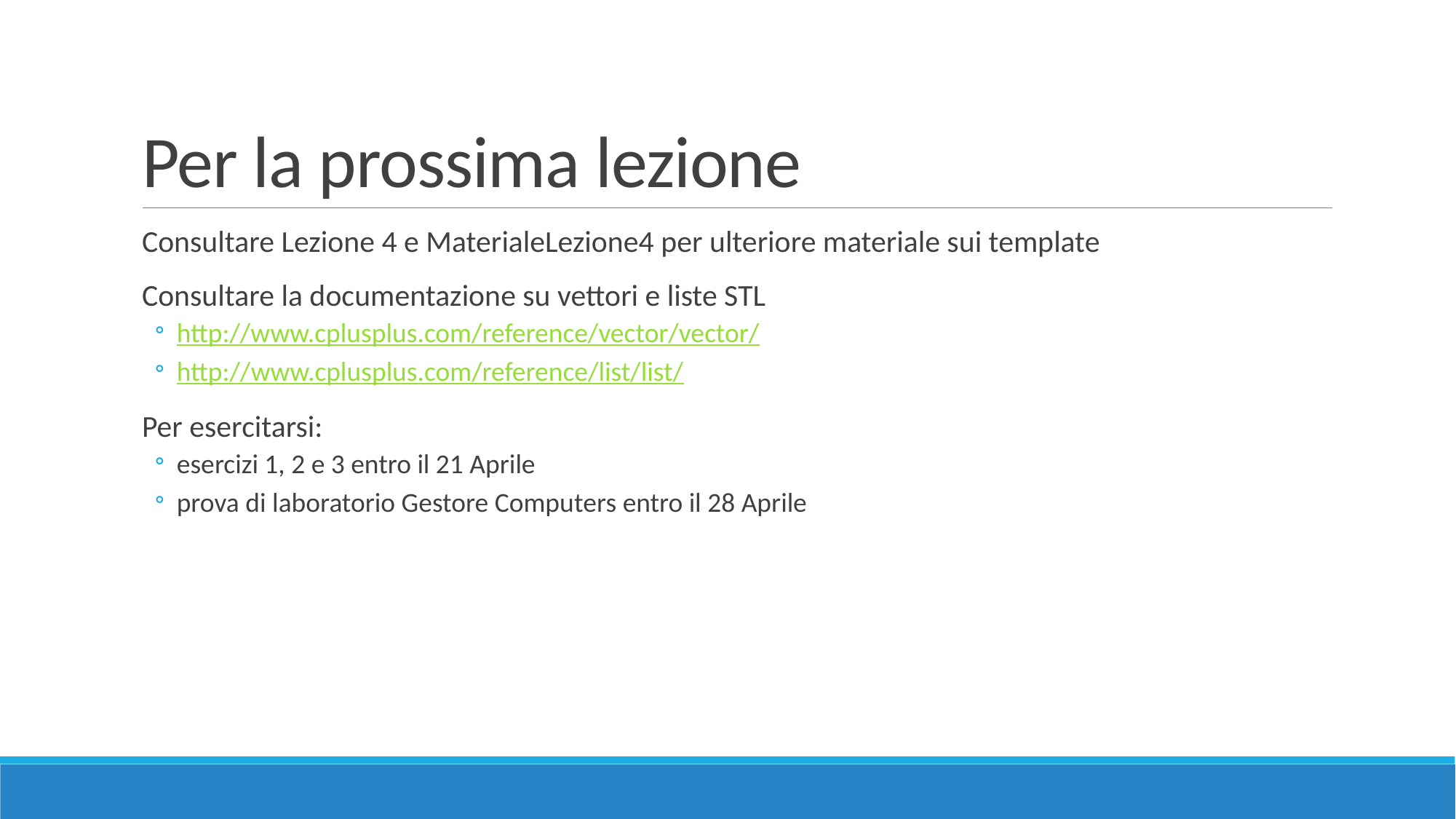

# Per la prossima lezione
Consultare Lezione 4 e MaterialeLezione4 per ulteriore materiale sui template
Consultare la documentazione su vettori e liste STL
http://www.cplusplus.com/reference/vector/vector/
http://www.cplusplus.com/reference/list/list/
Per esercitarsi:
esercizi 1, 2 e 3 entro il 21 Aprile
prova di laboratorio Gestore Computers entro il 28 Aprile